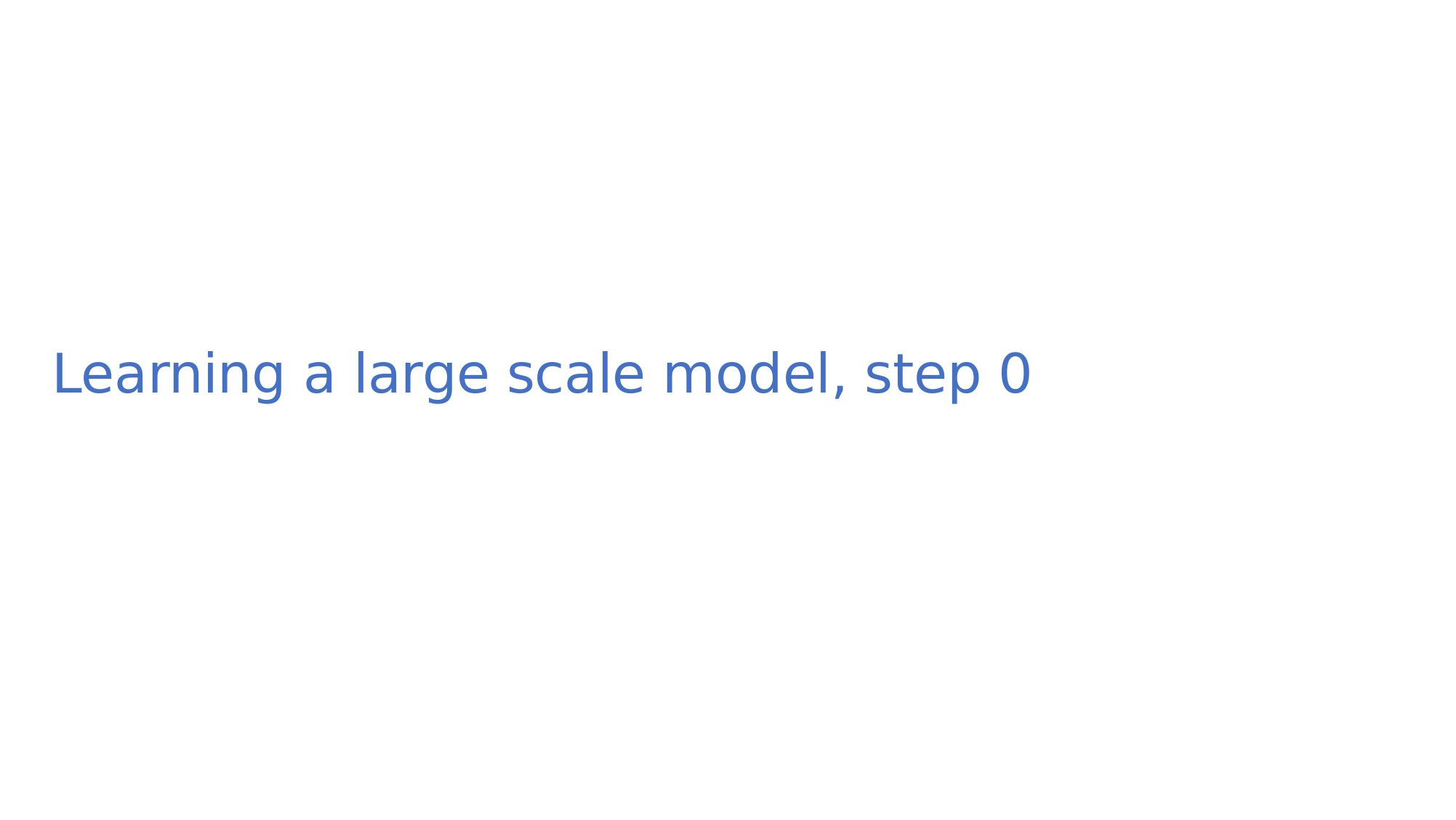

# Learning a large scale model, step 0